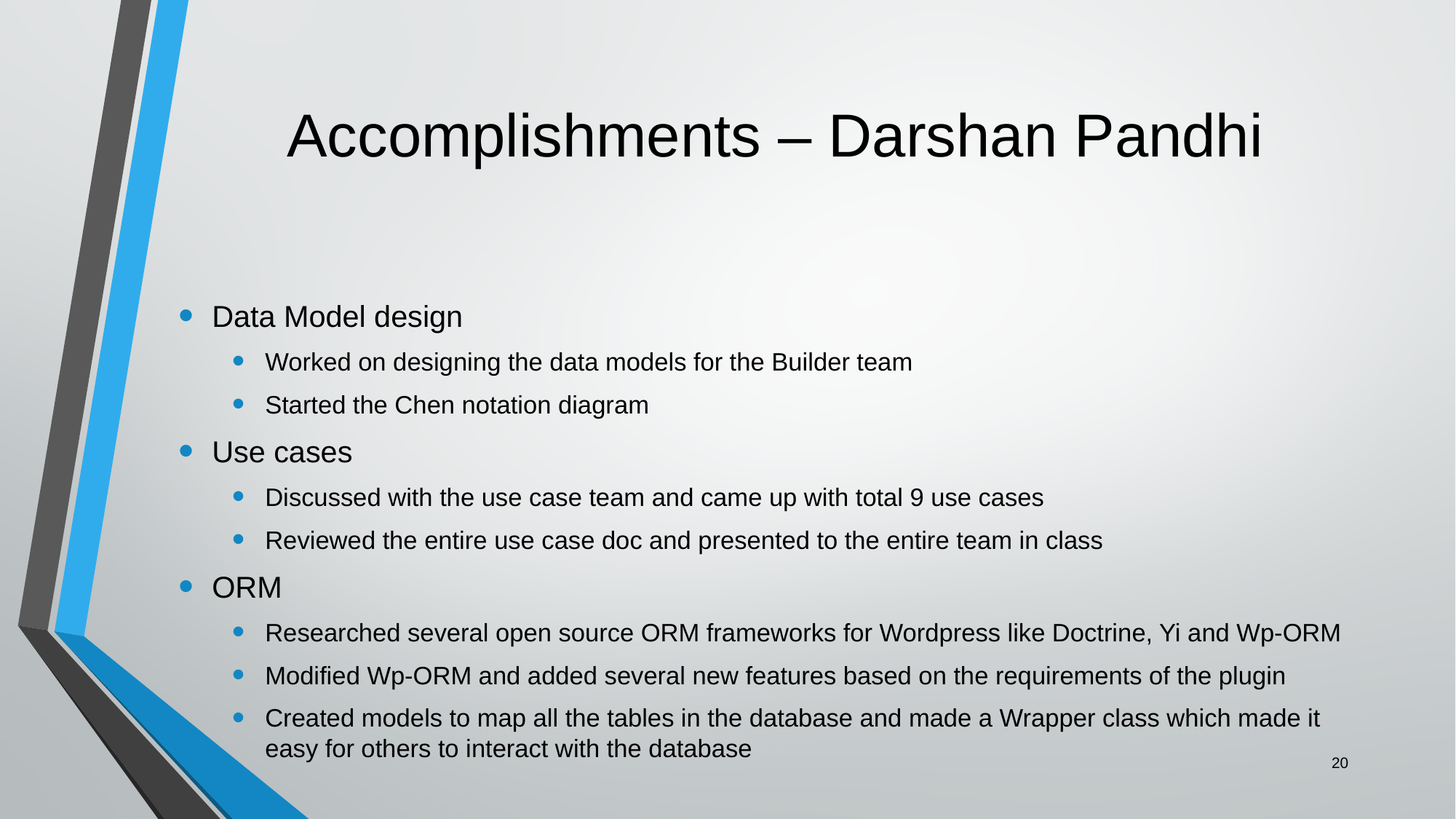

# Accomplishments – Darshan Pandhi
Data Model design
Worked on designing the data models for the Builder team
Started the Chen notation diagram
Use cases
Discussed with the use case team and came up with total 9 use cases
Reviewed the entire use case doc and presented to the entire team in class
ORM
Researched several open source ORM frameworks for Wordpress like Doctrine, Yi and Wp-ORM
Modified Wp-ORM and added several new features based on the requirements of the plugin
Created models to map all the tables in the database and made a Wrapper class which made it easy for others to interact with the database

20